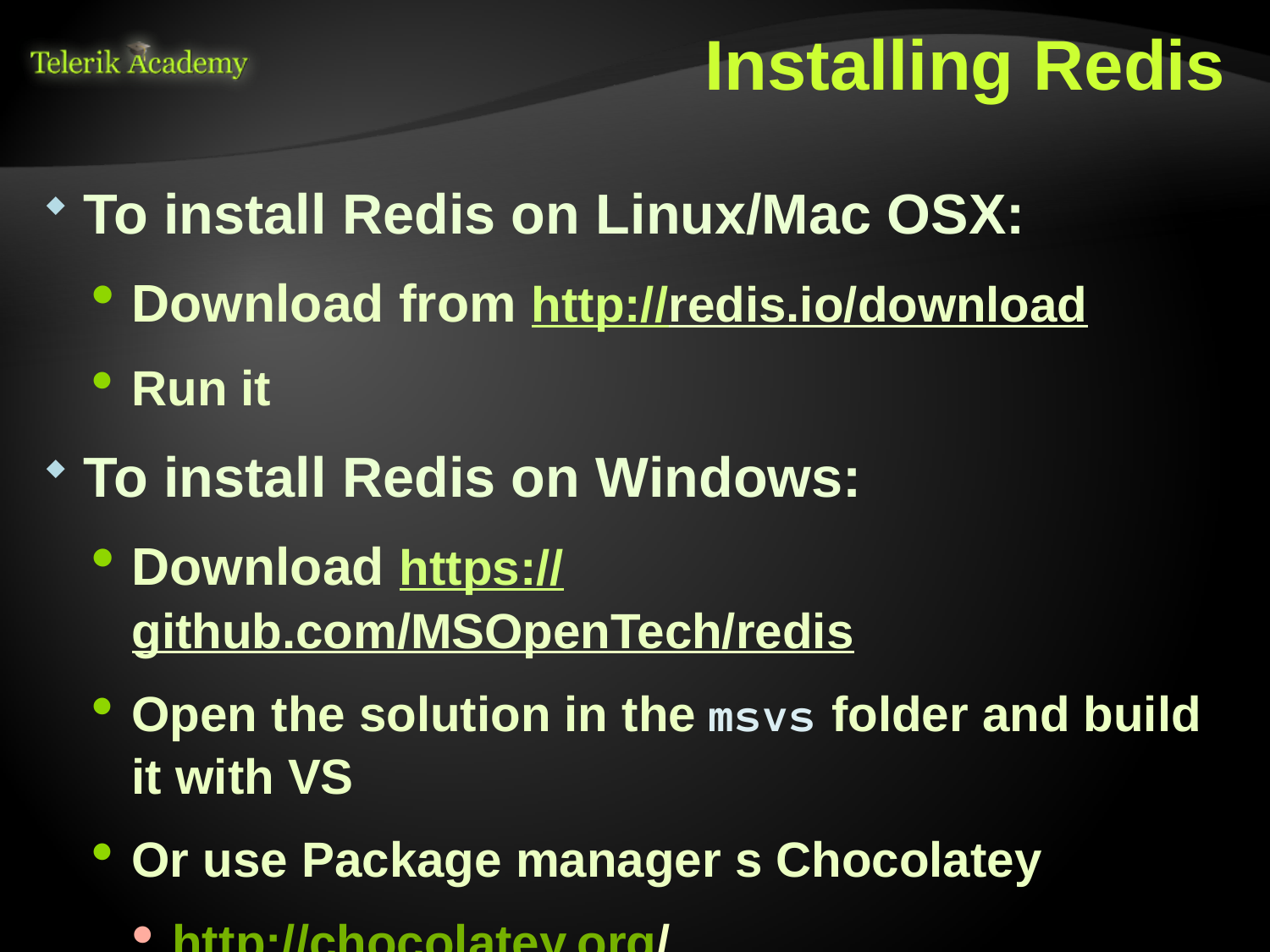

# Installing Redis
To install Redis on Linux/Mac OSX:
Download from http://redis.io/download
Run it
To install Redis on Windows:
Download https://github.com/MSOpenTech/redis
Open the solution in the msvs folder and build it with VS
Or use Package manager s Chocolatey
http://chocolatey.org/